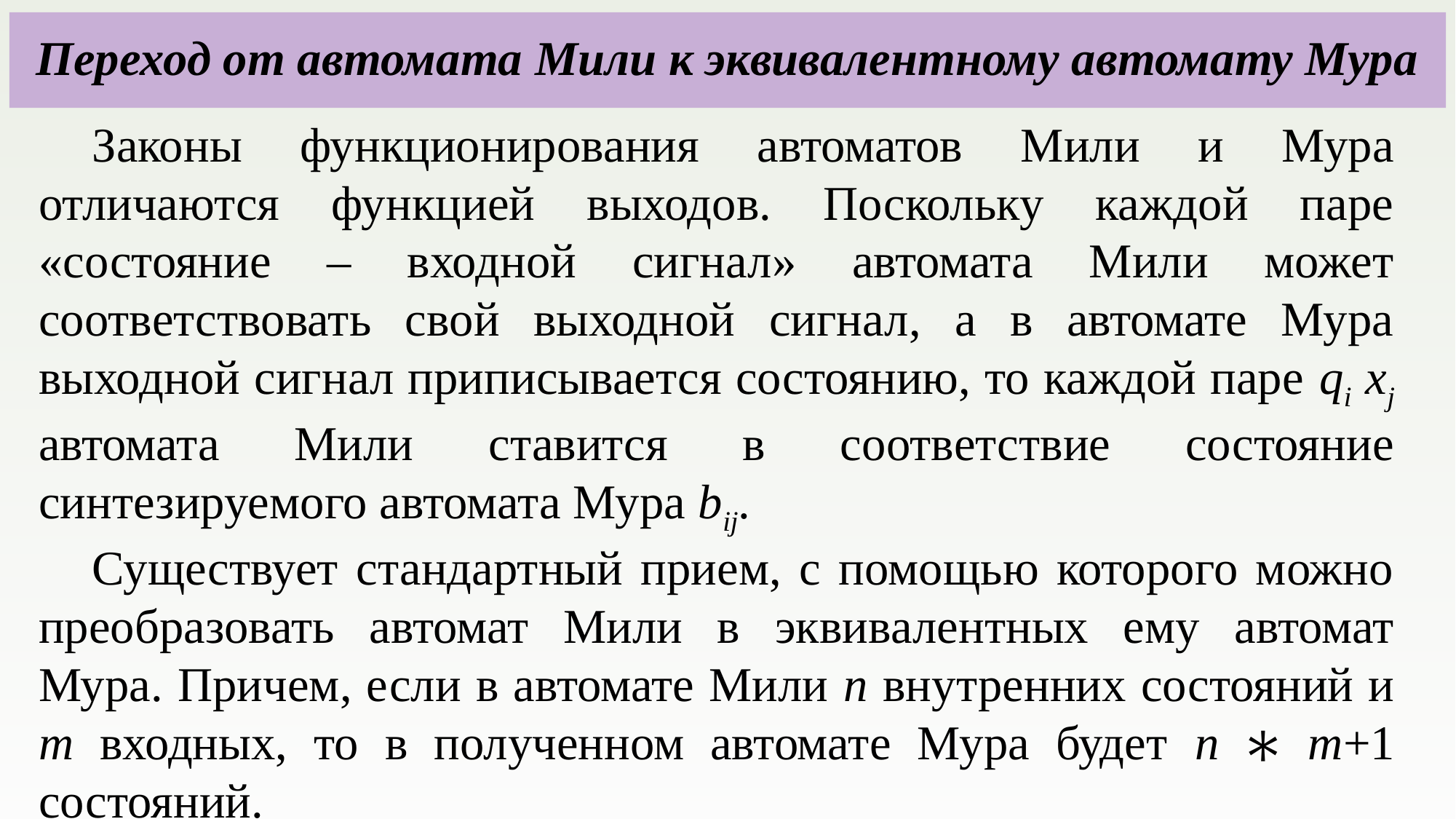

# Переход от автомата Мили к эквивалентному автомату Мура
Законы функционирования автоматов Мили и Мура отличаются функцией выходов. Поскольку каждой паре «состояние – входной сигнал» автомата Мили может соответствовать свой выходной сигнал, а в автомате Мура выходной сигнал приписывается состоянию, то каждой паре qi xj автомата Мили ставится в соответствие состояние синтезируемого автомата Мура bij.
Существует стандартный прием, с помощью которого можно преобразовать автомат Мили в эквивалентных ему автомат Мура. Причем, если в автомате Мили n внутренних состояний и m входных, то в полученном автомате Мура будет n ∗ m+1 состояний.